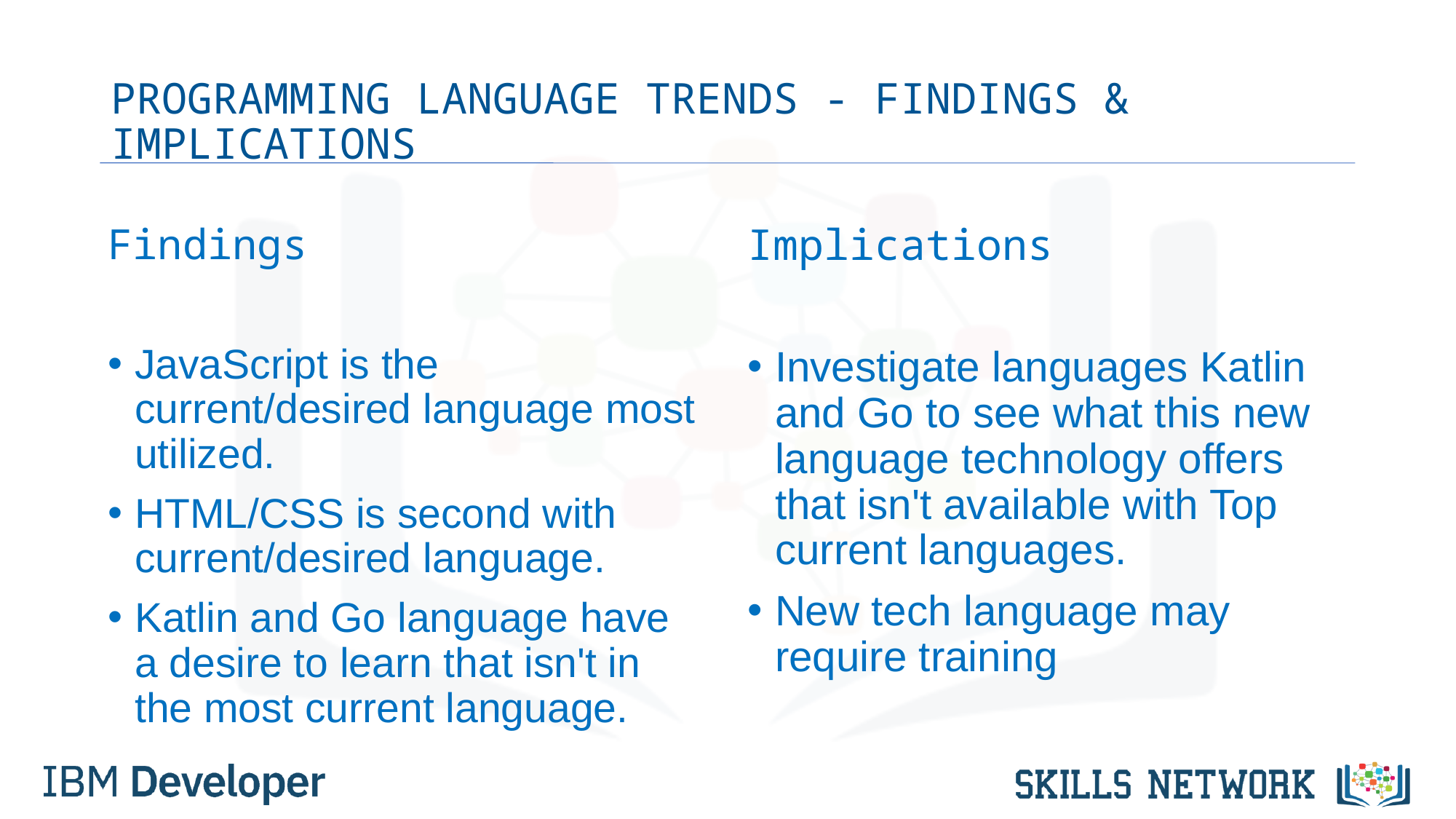

# PROGRAMMING LANGUAGE TRENDS - FINDINGS & IMPLICATIONS
Findings

JavaScript is the current/desired language most utilized.
HTML/CSS is second with current/desired language.
Katlin and Go language have a desire to learn that isn't in the most current language.
Implications

Investigate languages Katlin and Go to see what this new language technology offers that isn't available with Top current languages.
New tech language may require training